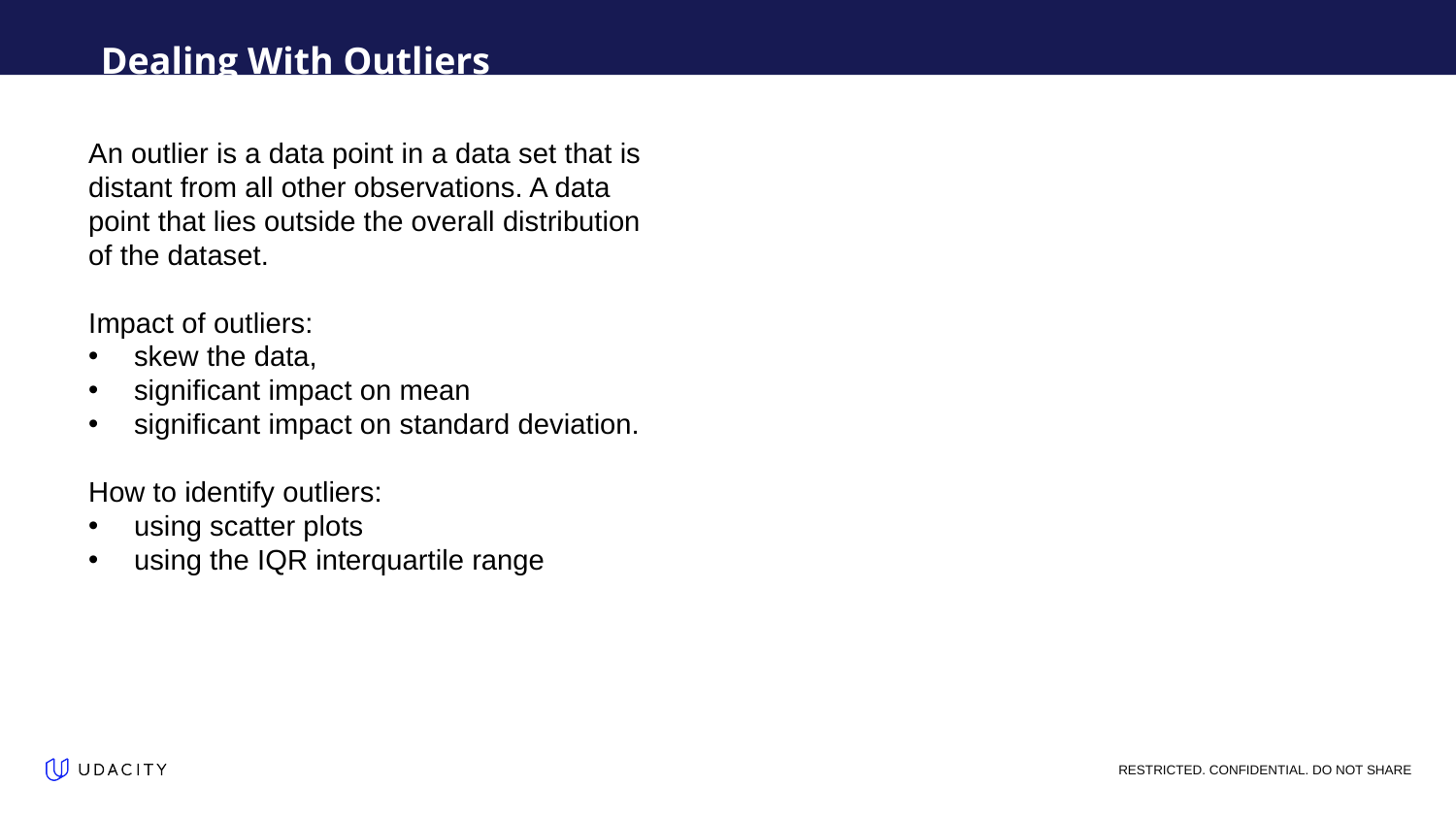

Dealing With Outliers
An outlier is a data point in a data set that is distant from all other observations. A data point that lies outside the overall distribution of the dataset.

Impact of outliers:
skew the data,
significant impact on mean
significant impact on standard deviation.

How to identify outliers:
using scatter plots
using the IQR interquartile range